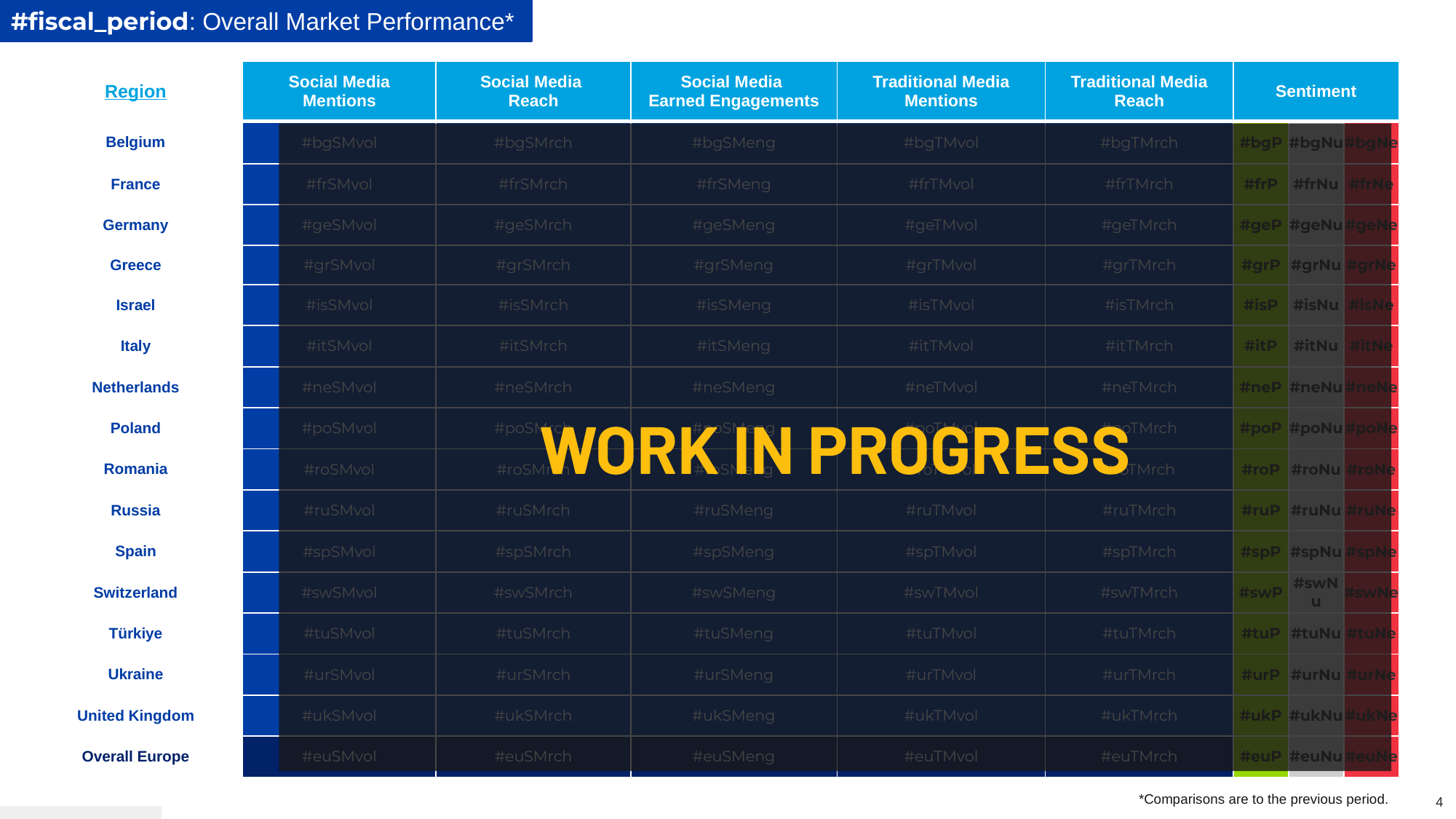

#fiscal_period: Overall Market Performance*
| Region | Social Media Mentions | Social Media Reach | Social Media Earned Engagements | Traditional Media Mentions | Traditional Media Reach | Sentiment |  |  |
| --- | --- | --- | --- | --- | --- | --- | --- | --- |
| Belgium | #bgSMvol | #bgSMrch | #bgSMeng | #bgTMvol | #bgTMrch | #bgP | #bgNu | #bgNe |
| France | #frSMvol | #frSMrch | #frSMeng | #frTMvol | #frTMrch | #frP | #frNu | #frNe |
| Germany | #geSMvol | #geSMrch | #geSMeng | #geTMvol | #geTMrch | #geP | #geNu | #geNe |
| Greece | #grSMvol | #grSMrch | #grSMeng | #grTMvol | #grTMrch | #grP | #grNu | #grNe |
| Israel | #isSMvol | #isSMrch | #isSMeng | #isTMvol | #isTMrch | #isP | #isNu | #isNe |
| Italy | #itSMvol | #itSMrch | #itSMeng | #itTMvol | #itTMrch | #itP | #itNu | #itNe |
| Netherlands | #neSMvol | #neSMrch | #neSMeng | #neTMvol | #neTMrch | #neP | #neNu | #neNe |
| Poland | #poSMvol | #poSMrch | #poSMeng | #poTMvol | #poTMrch | #poP | #poNu | #poNe |
| Romania | #roSMvol | #roSMrch | #roSMeng | #roTMvol | #roTMrch | #roP | #roNu | #roNe |
| Russia | #ruSMvol | #ruSMrch | #ruSMeng | #ruTMvol | #ruTMrch | #ruP | #ruNu | #ruNe |
| Spain | #spSMvol | #spSMrch | #spSMeng | #spTMvol | #spTMrch | #spP | #spNu | #spNe |
| Switzerland | #swSMvol | #swSMrch | #swSMeng | #swTMvol | #swTMrch | #swP | #swNu | #swNe |
| Türkiye | #tuSMvol | #tuSMrch | #tuSMeng | #tuTMvol | #tuTMrch | #tuP | #tuNu | #tuNe |
| Ukraine | #urSMvol | #urSMrch | #urSMeng | #urTMvol | #urTMrch | #urP | #urNu | #urNe |
| United Kingdom | #ukSMvol | #ukSMrch | #ukSMeng | #ukTMvol | #ukTMrch | #ukP | #ukNu | #ukNe |
| Overall Europe | #euSMvol | #euSMrch | #euSMeng | #euTMvol | #euTMrch | #euP | #euNu | #euNe |
WORK IN PROGRESS
*Comparisons are to the previous period.